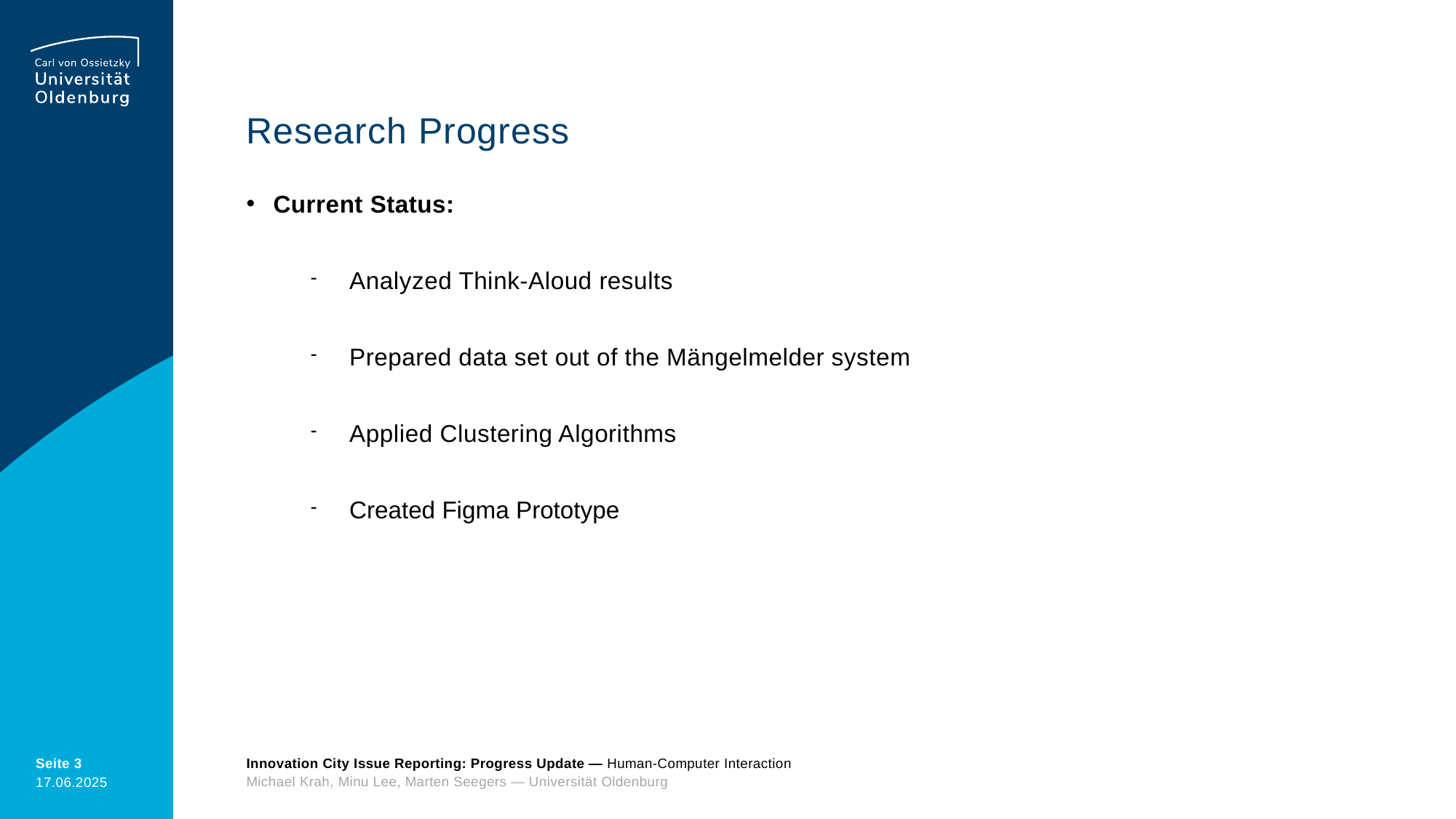

Research Progress
# Current Status:
Analyzed Think-Aloud results
Prepared data set out of the Mängelmelder system
Applied Clustering Algorithms
Created Figma Prototype